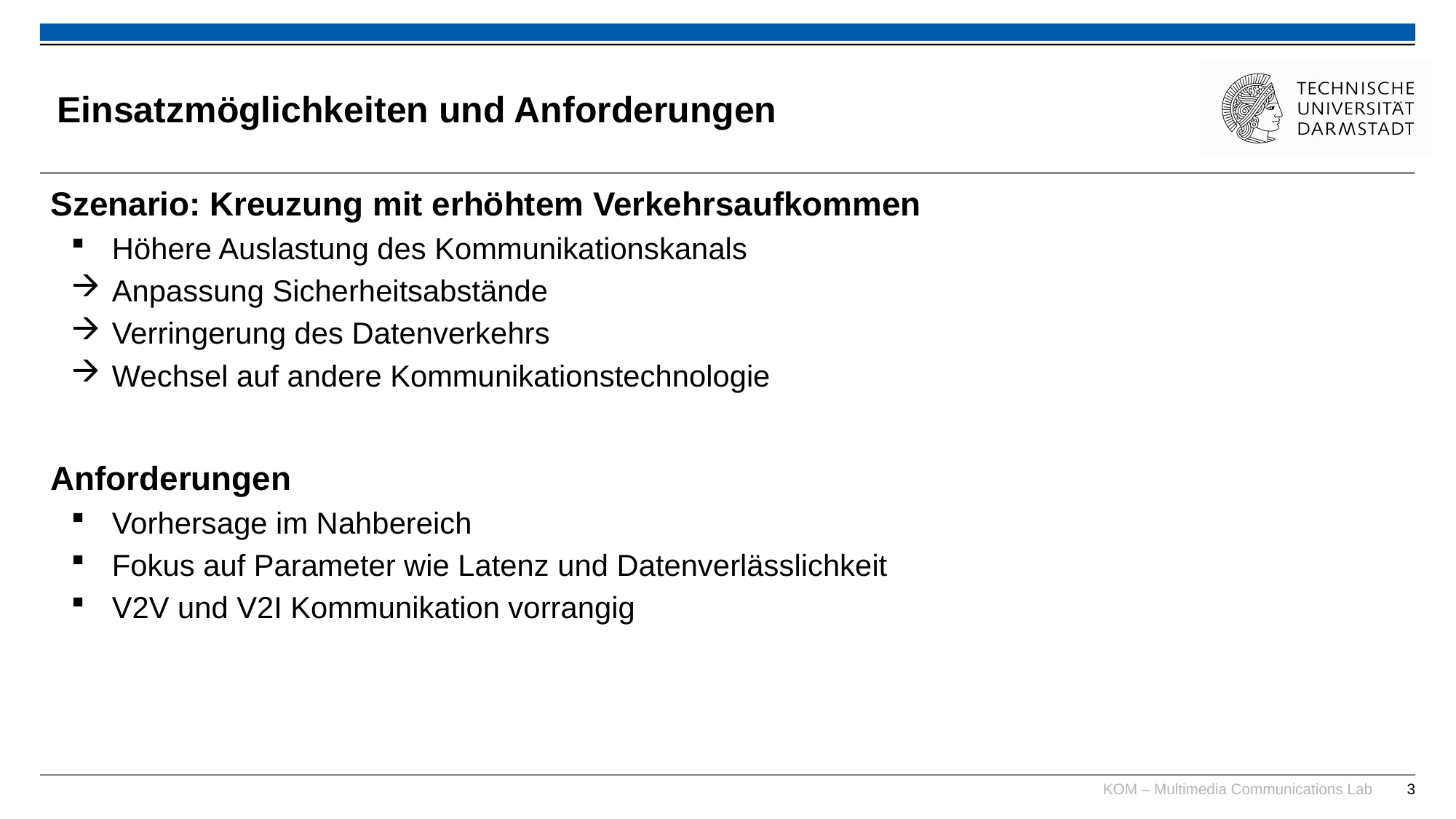

# Einsatzmöglichkeiten und Anforderungen
Szenario: Kreuzung mit erhöhtem Verkehrsaufkommen
Höhere Auslastung des Kommunikationskanals
Anpassung Sicherheitsabstände
Verringerung des Datenverkehrs
Wechsel auf andere Kommunikationstechnologie

Anforderungen
Vorhersage im Nahbereich
Fokus auf Parameter wie Latenz und Datenverlässlichkeit
V2V und V2I Kommunikation vorrangig